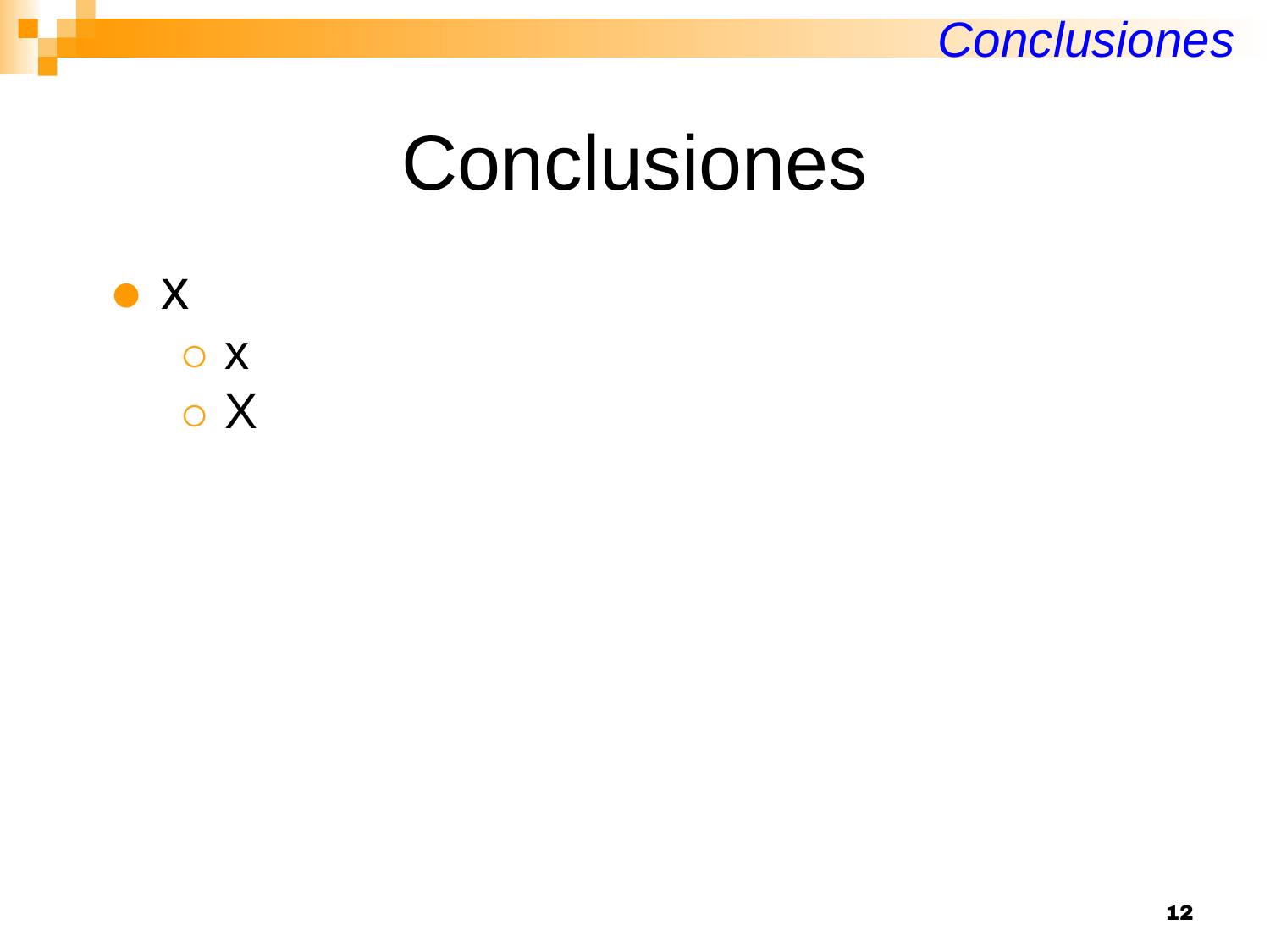

Conclusiones
# Conclusiones
x
x
X

12